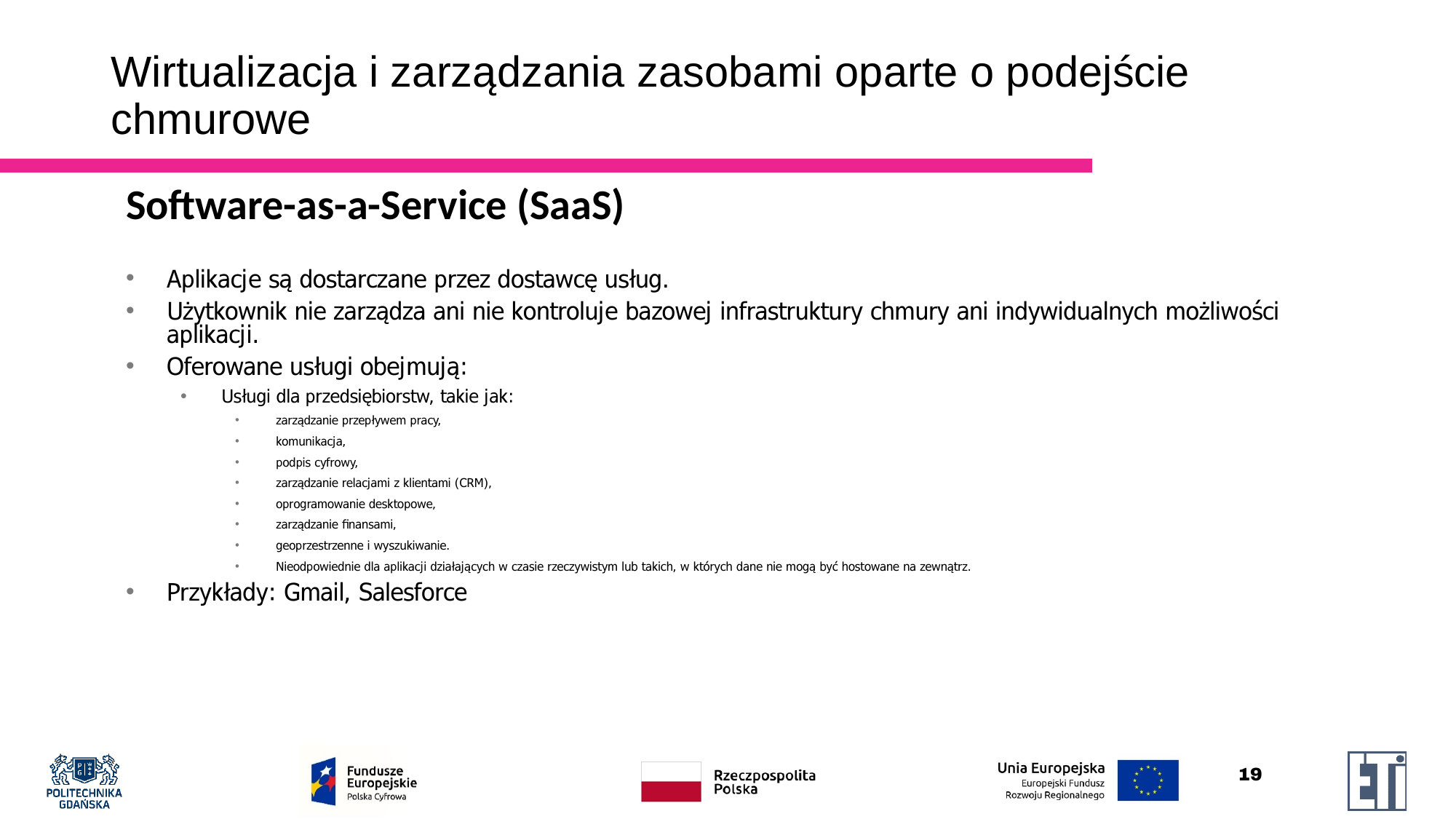

# Wirtualizacja i zarządzania zasobami oparte o podejście chmurowe
Software-as-a-Service (SaaS)

Aplikacje są dostarczane przez dostawcę usług.
Użytkownik nie zarządza ani nie kontroluje bazowej infrastruktury chmury ani indywidualnych możliwości aplikacji.
Oferowane usługi obejmują:
Usługi dla przedsiębiorstw, takie jak:
zarządzanie przepływem pracy,
komunikacja,
podpis cyfrowy,
zarządzanie relacjami z klientami (CRM),
oprogramowanie desktopowe,
zarządzanie finansami,
geoprzestrzenne i wyszukiwanie.
Nieodpowiednie dla aplikacji działających w czasie rzeczywistym lub takich, w których dane nie mogą być hostowane na zewnątrz.
Przykłady: Gmail, Salesforce

19